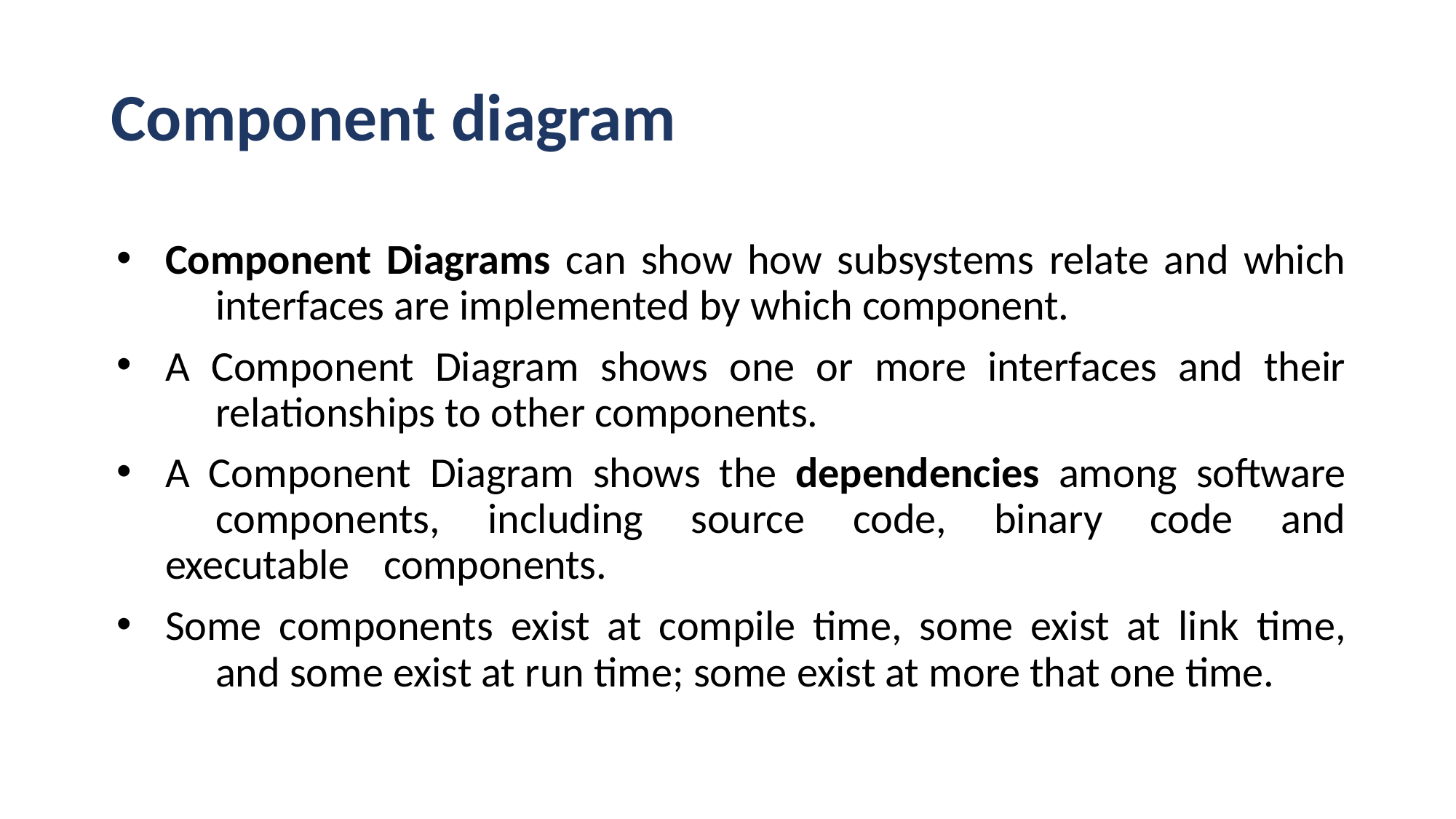

# Component diagram
Component Diagrams can show how subsystems relate and which 	interfaces are implemented by which component.
A Component Diagram shows one or more interfaces and their 	relationships to other components.
A Component Diagram shows the dependencies among software 	components, including source code, binary code and executable 	components.
Some components exist at compile time, some exist at link time, 	and some exist at run time; some exist at more that one time.